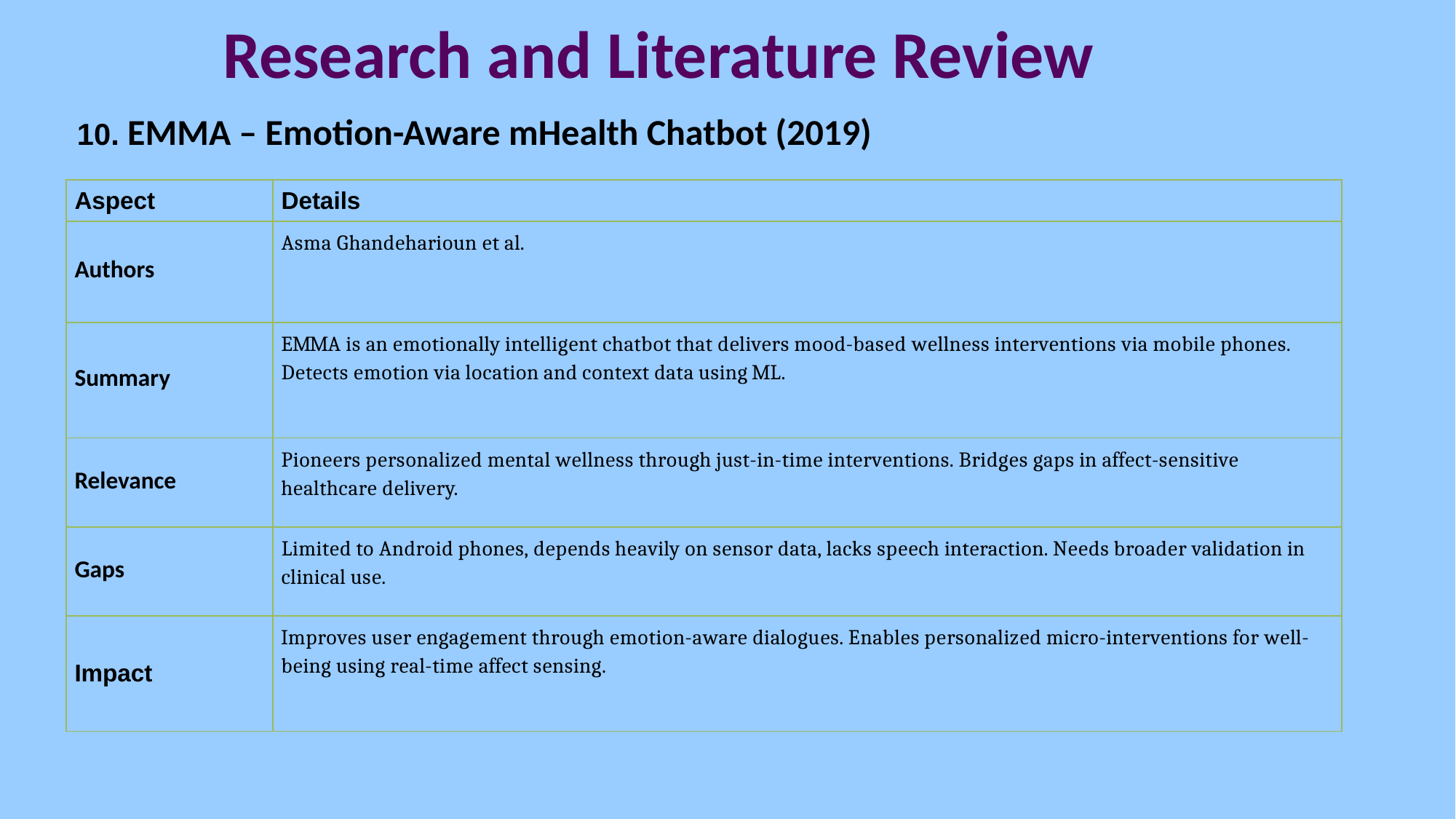

# Research and Literature Review
10. EMMA – Emotion-Aware mHealth Chatbot (2019)

| Aspect | Details |
| --- | --- |
| Authors | Asma Ghandeharioun et al. |
| Summary | EMMA is an emotionally intelligent chatbot that delivers mood-based wellness interventions via mobile phones. Detects emotion via location and context data using ML. |
| Relevance | Pioneers personalized mental wellness through just-in-time interventions. Bridges gaps in affect-sensitive healthcare delivery. |
| Gaps | Limited to Android phones, depends heavily on sensor data, lacks speech interaction. Needs broader validation in clinical use. |
| Impact | Improves user engagement through emotion-aware dialogues. Enables personalized micro-interventions for well-being using real-time affect sensing. |